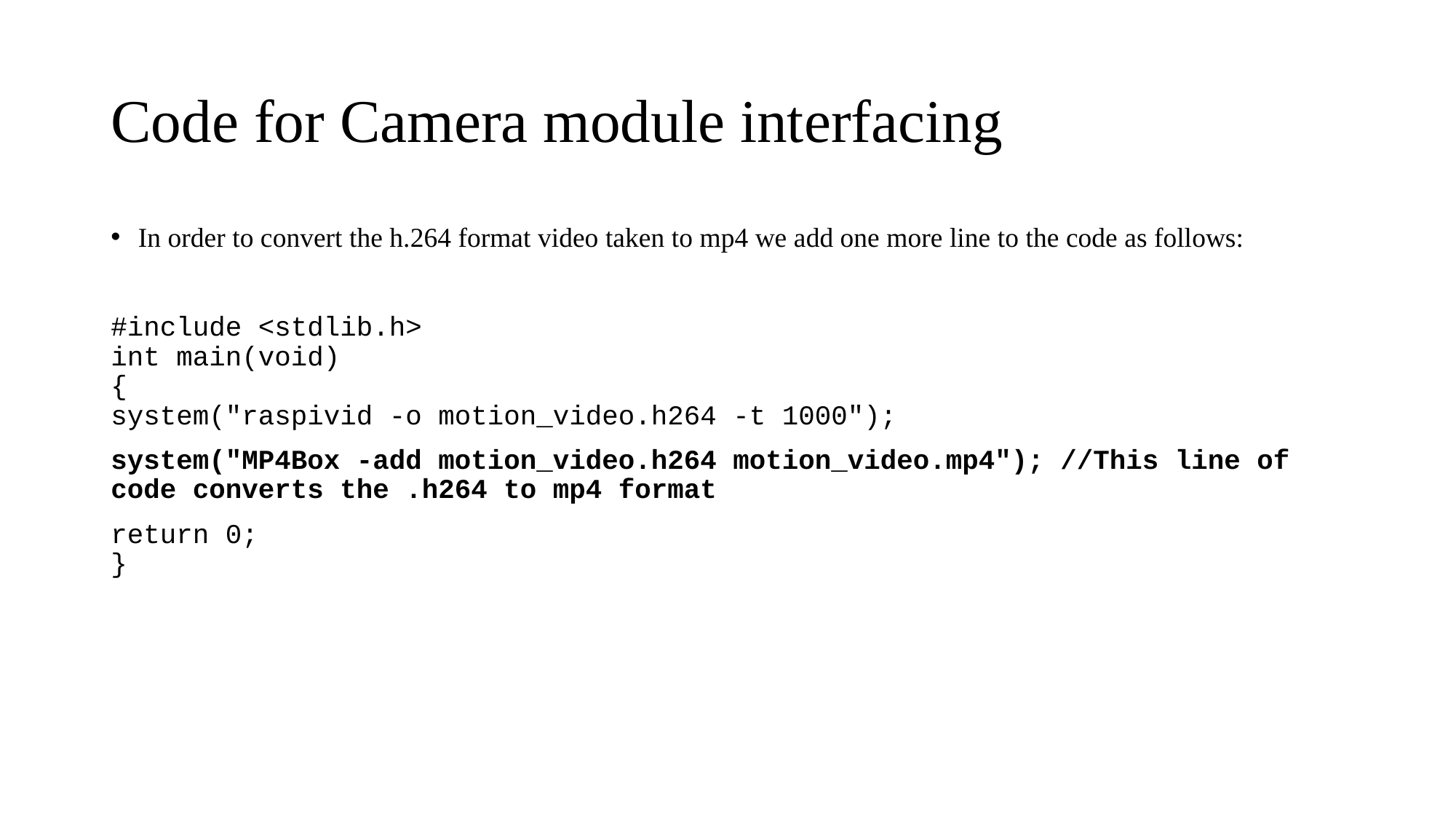

# Code for Camera module interfacing
In order to convert the h.264 format video taken to mp4 we add one more line to the code as follows:

#include <stdlib.h>
int main(void)
{
system("raspivid -o motion_video.h264 -t 1000");
system("MP4Box -add motion_video.h264 motion_video.mp4"); //This line of code converts the .h264 to mp4 format
return 0;
}